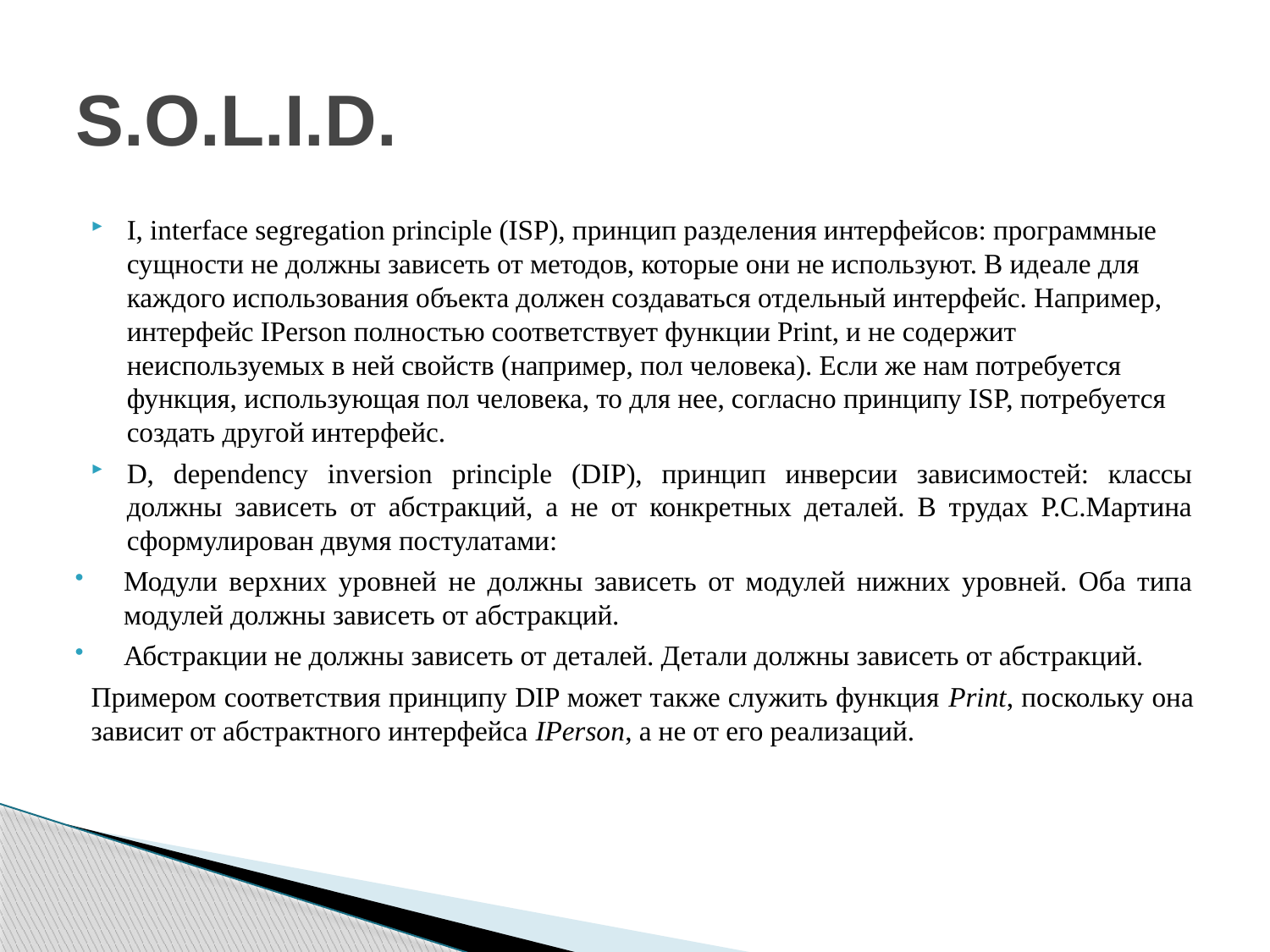

# S.O.L.I.D.
I, interface segregation principle (ISP), принцип разделения интерфейсов: программные сущности не должны зависеть от методов, которые они не используют. В идеале для каждого использования объекта должен создаваться отдельный интерфейс. Например, интерфейс IPerson полностью соответствует функции Print, и не содержит неиспользуемых в ней свойств (например, пол человека). Если же нам потребуется функция, использующая пол человека, то для нее, согласно принципу ISP, потребуется создать другой интерфейс.
D, dependency inversion principle (DIP), принцип инверсии зависимостей: классы должны зависеть от абстракций, а не от конкретных деталей. В трудах Р.С.Мартина сформулирован двумя постулатами:
Модули верхних уровней не должны зависеть от модулей нижних уровней. Оба типа модулей должны зависеть от абстракций.
Абстракции не должны зависеть от деталей. Детали должны зависеть от абстракций.
Примером соответствия принципу DIP может также служить функция Print, поскольку она зависит от абстрактного интерфейса IPerson, а не от его реализаций.